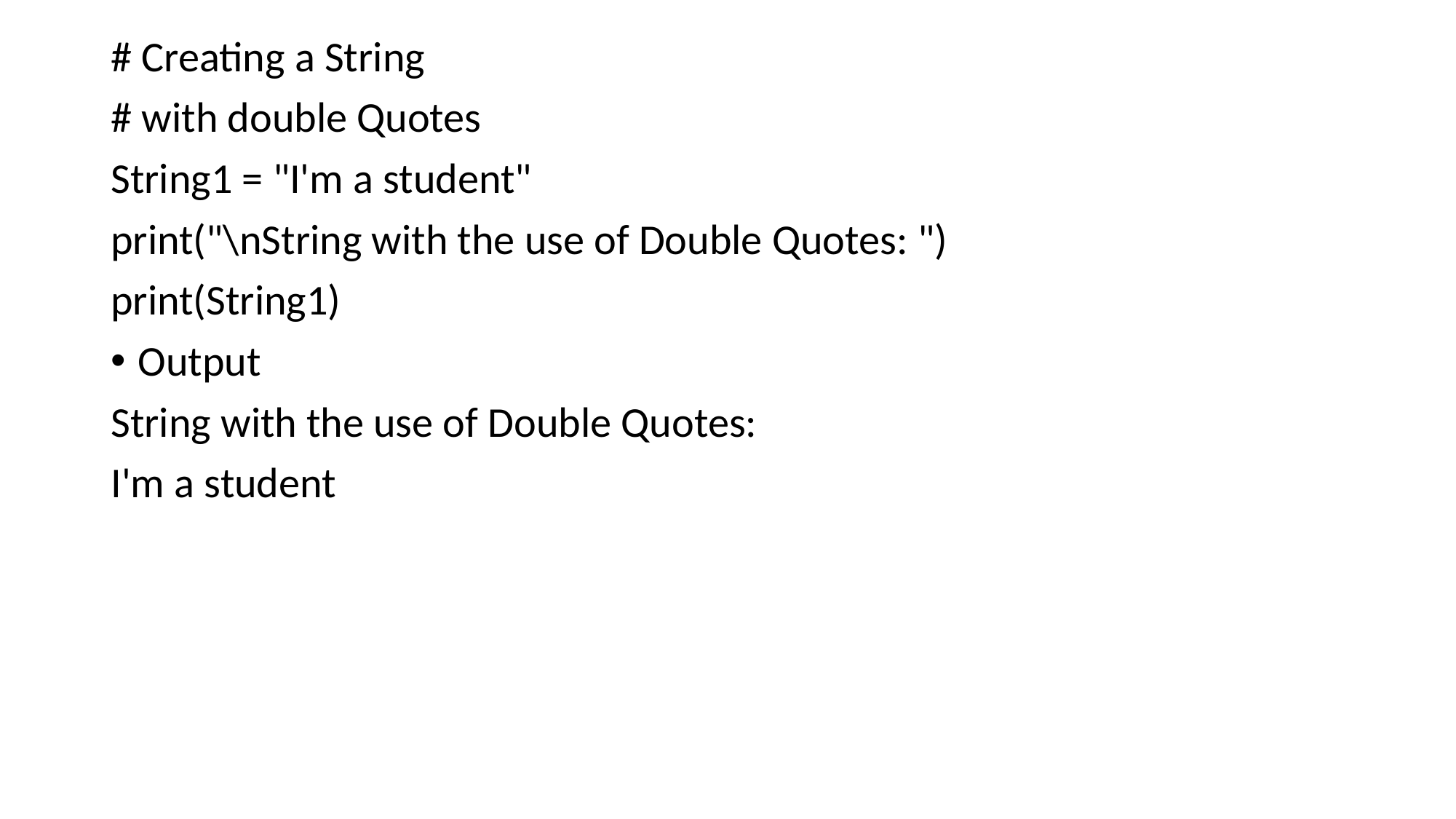

# Creating a String
# with double Quotes
String1 = "I'm a student"
print("\nString with the use of Double Quotes: ")
print(String1)
Output
String with the use of Double Quotes:
I'm a student